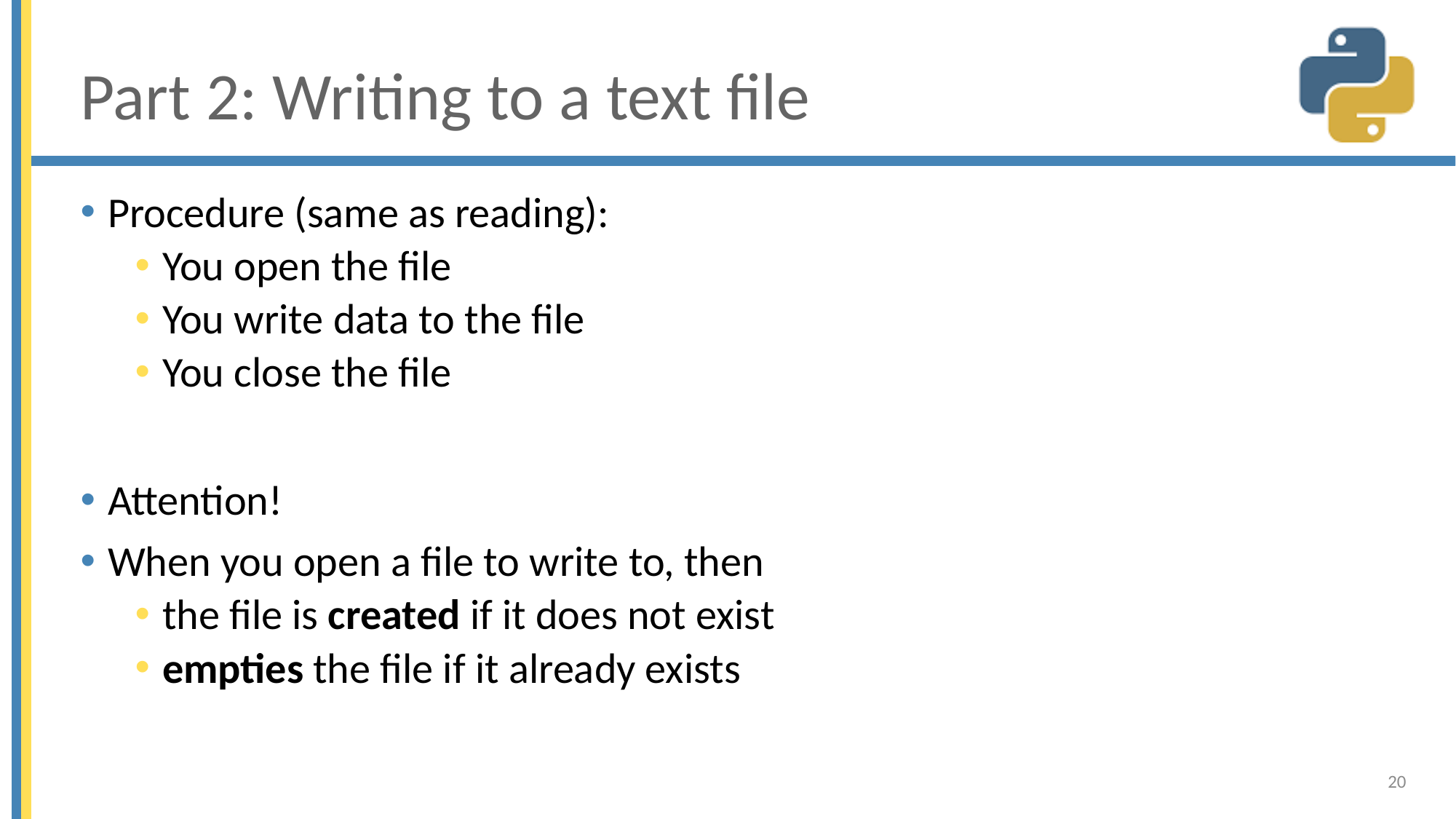

# Part 2: Writing to a text file
Procedure (same as reading):
You open the file
You write data to the file
You close the file

Attention!
When you open a file to write to, then
the file is created if it does not exist
empties the file if it already exists
20